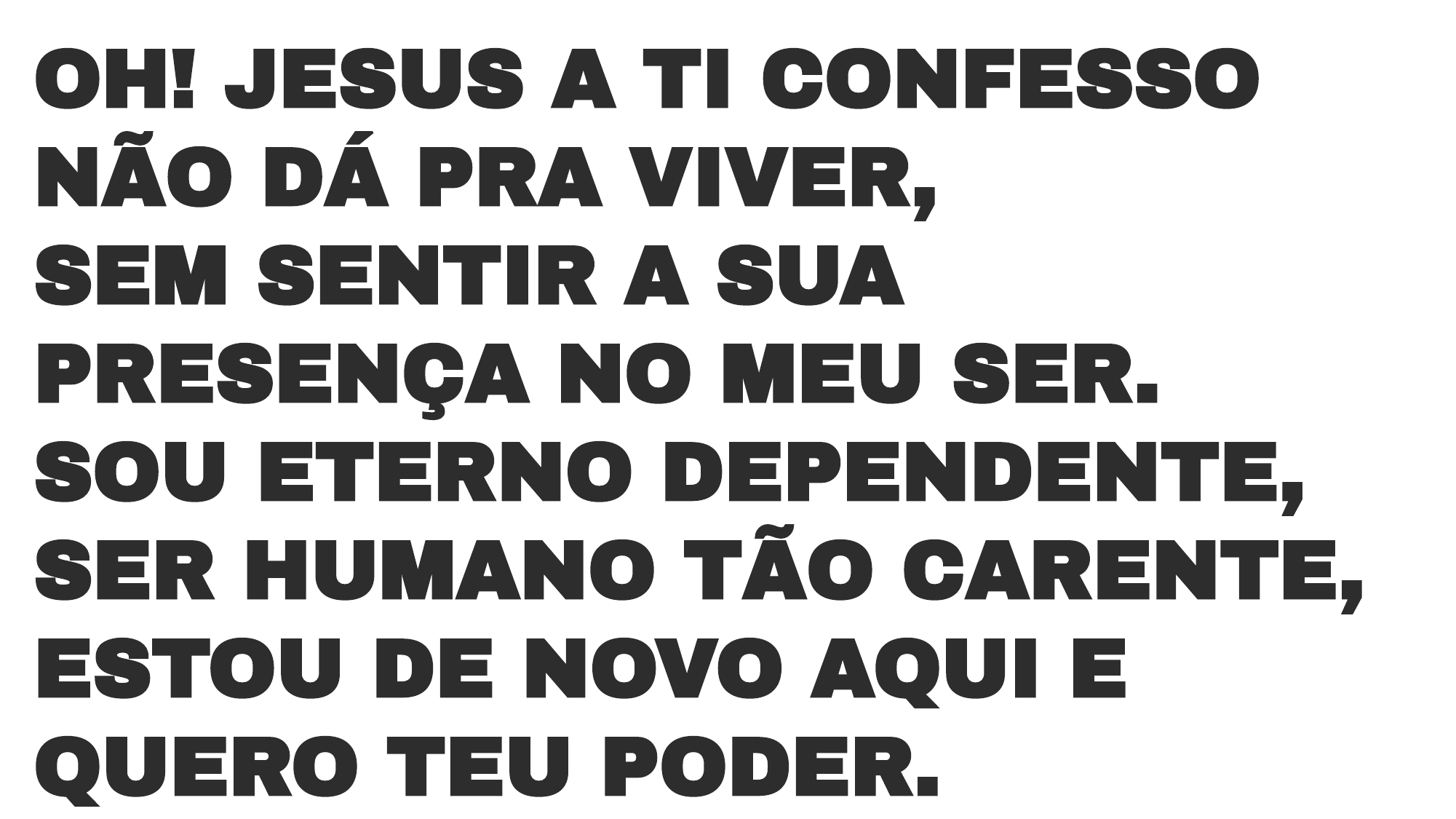

OH! JESUS A TI CONFESSO NÃO DÁ PRA VIVER,
SEM SENTIR A SUA PRESENÇA NO MEU SER.
SOU ETERNO DEPENDENTE, SER HUMANO TÃO CARENTE,
ESTOU DE NOVO AQUI E QUERO TEU PODER.